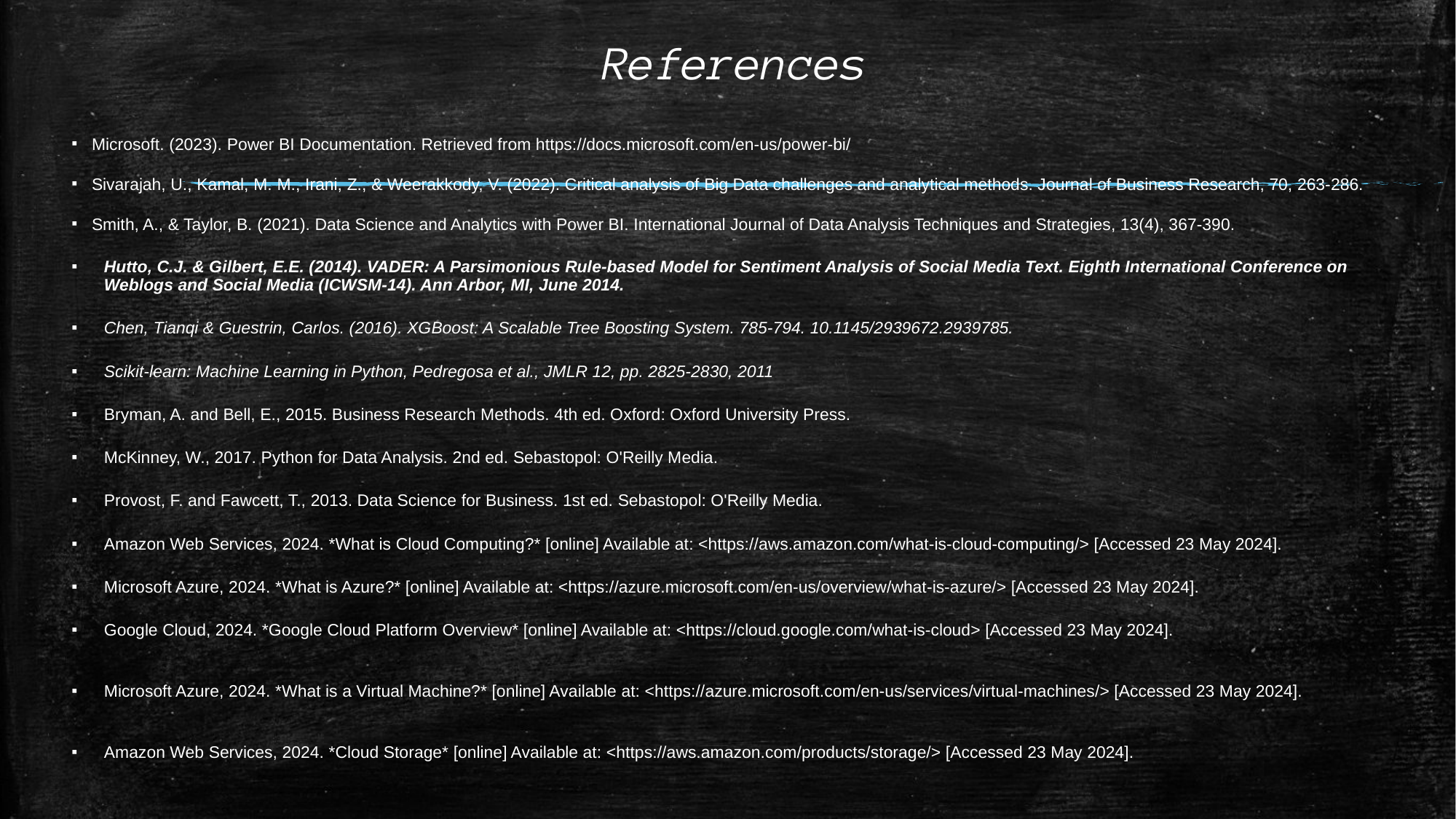

# References
Microsoft. (2023). Power BI Documentation. Retrieved from https://docs.microsoft.com/en-us/power-bi/

Sivarajah, U., Kamal, M. M., Irani, Z., & Weerakkody, V. (2022). Critical analysis of Big Data challenges and analytical methods. Journal of Business Research, 70, 263-286.

Smith, A., & Taylor, B. (2021). Data Science and Analytics with Power BI. International Journal of Data Analysis Techniques and Strategies, 13(4), 367-390.
Hutto, C.J. & Gilbert, E.E. (2014). VADER: A Parsimonious Rule-based Model for Sentiment Analysis of Social Media Text. Eighth International Conference on Weblogs and Social Media (ICWSM-14). Ann Arbor, MI, June 2014.
Chen, Tianqi & Guestrin, Carlos. (2016). XGBoost: A Scalable Tree Boosting System. 785-794. 10.1145/2939672.2939785.
Scikit-learn: Machine Learning in Python, Pedregosa et al., JMLR 12, pp. 2825-2830, 2011
Bryman, A. and Bell, E., 2015. Business Research Methods. 4th ed. Oxford: Oxford University Press.
McKinney, W., 2017. Python for Data Analysis. 2nd ed. Sebastopol: O'Reilly Media.
Provost, F. and Fawcett, T., 2013. Data Science for Business. 1st ed. Sebastopol: O'Reilly Media.
Amazon Web Services, 2024. *What is Cloud Computing?* [online] Available at: <https://aws.amazon.com/what-is-cloud-computing/> [Accessed 23 May 2024].
Microsoft Azure, 2024. *What is Azure?* [online] Available at: <https://azure.microsoft.com/en-us/overview/what-is-azure/> [Accessed 23 May 2024].
Google Cloud, 2024. *Google Cloud Platform Overview* [online] Available at: <https://cloud.google.com/what-is-cloud> [Accessed 23 May 2024].
Microsoft Azure, 2024. *What is a Virtual Machine?* [online] Available at: <https://azure.microsoft.com/en-us/services/virtual-machines/> [Accessed 23 May 2024].
Amazon Web Services, 2024. *Cloud Storage* [online] Available at: <https://aws.amazon.com/products/storage/> [Accessed 23 May 2024].